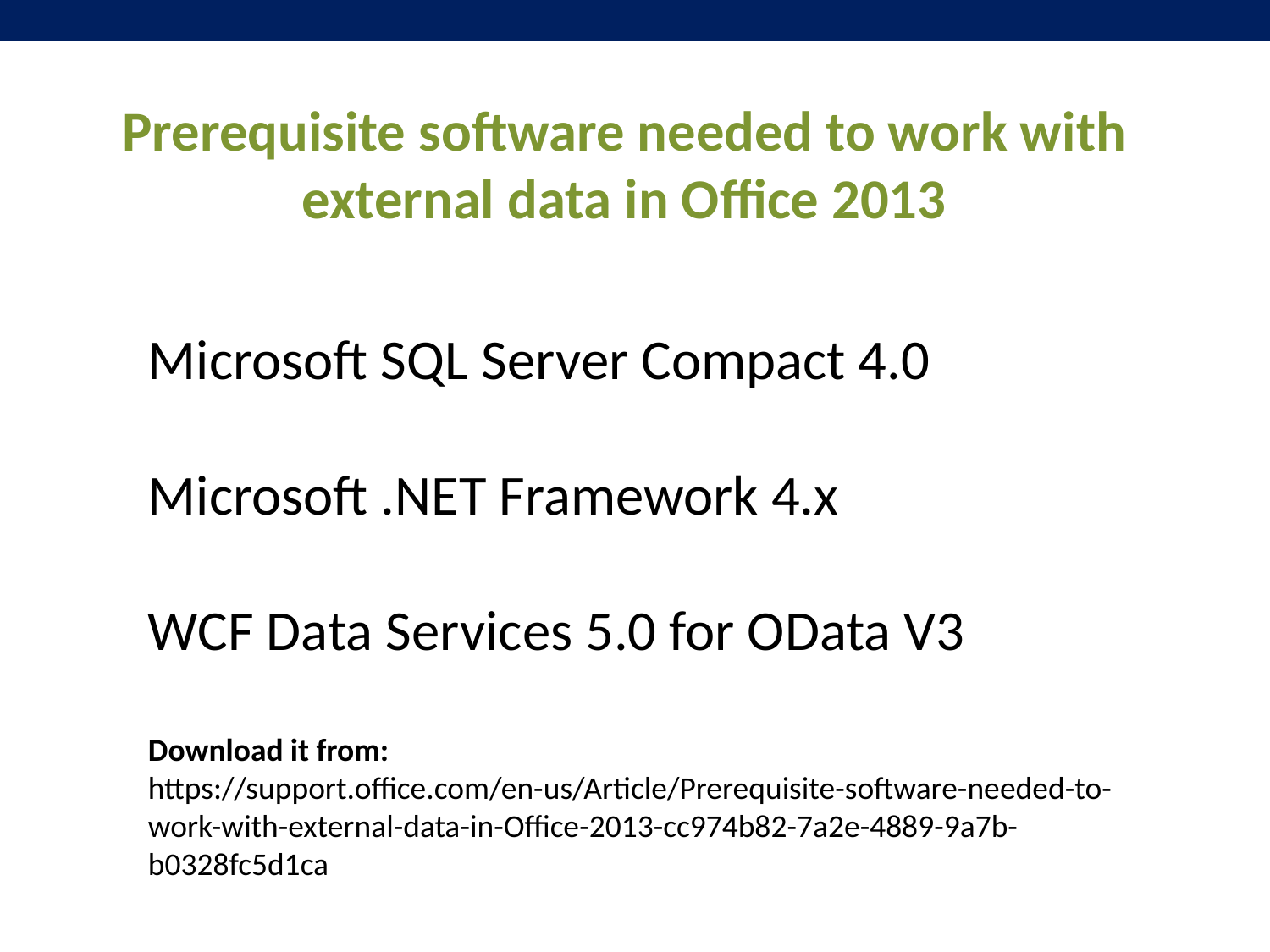

# Prerequisite software needed to work with external data in Office 2013
Microsoft SQL Server Compact 4.0

Microsoft .NET Framework 4.x

WCF Data Services 5.0 for OData V3

Download it from:
https://support.office.com/en-us/Article/Prerequisite-software-needed-to-work-with-external-data-in-Office-2013-cc974b82-7a2e-4889-9a7b-b0328fc5d1ca